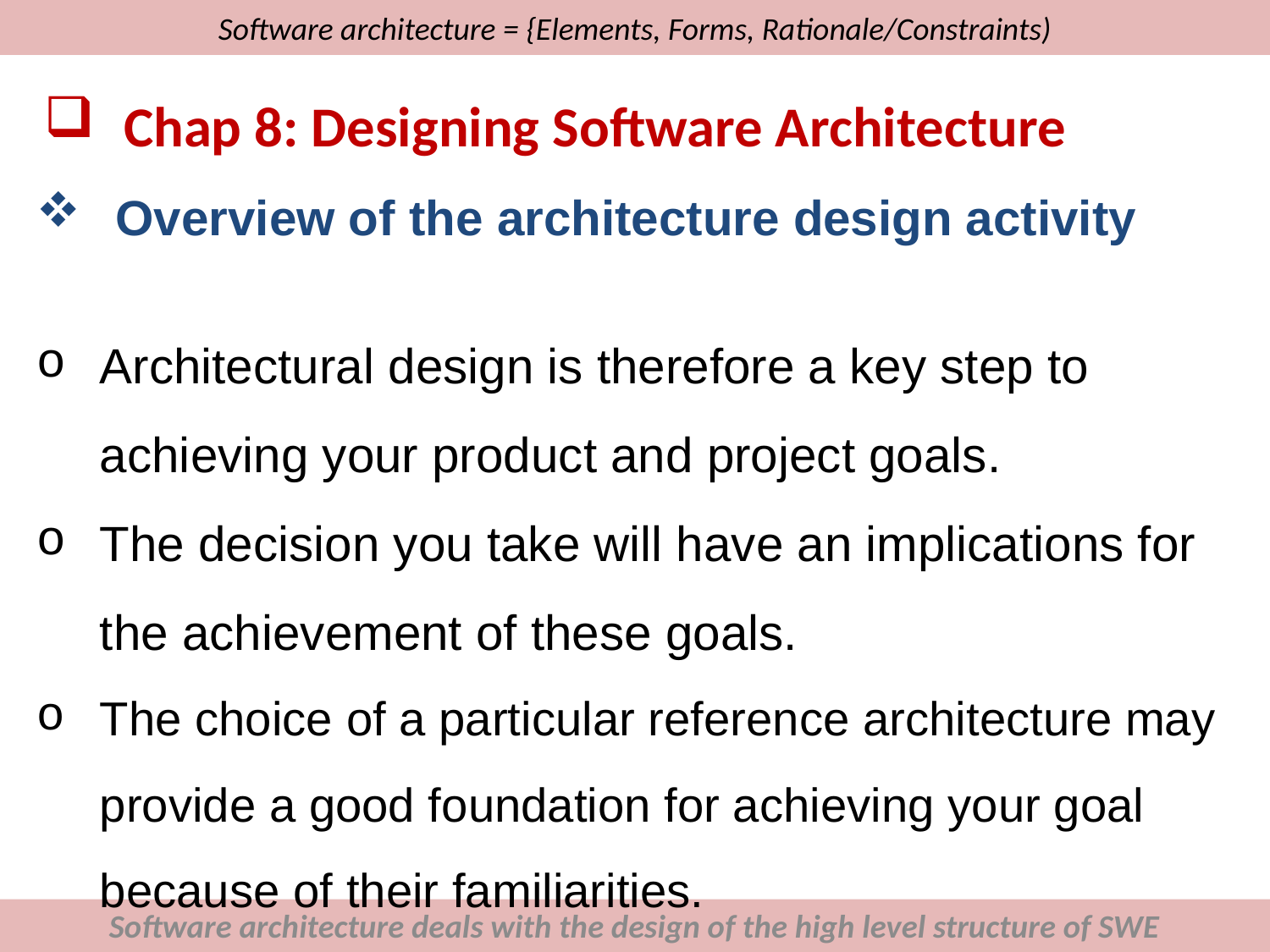

# Software architecture = {Elements, Forms, Rationale/Constraints)
Chap 8: Designing Software Architecture
Overview of the architecture design activity

Architectural design is therefore a key step to achieving your product and project goals.
The decision you take will have an implications for the achievement of these goals.
The choice of a particular reference architecture may provide a good foundation for achieving your goal because of their familiarities.

Software architecture deals with the design of the high level structure of SWE